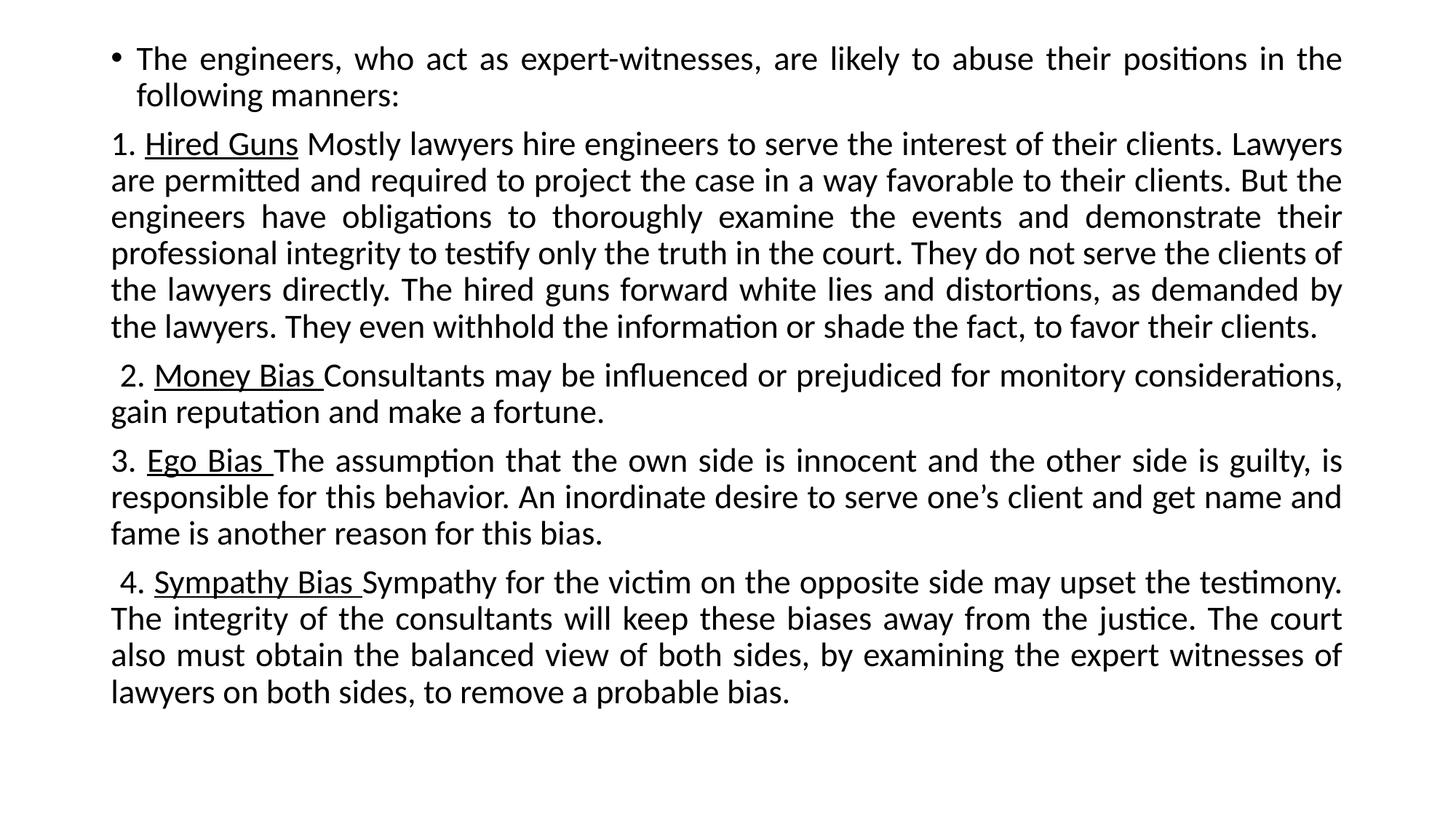

The engineers, who act as expert-witnesses, are likely to abuse their positions in the following manners:
1. Hired Guns Mostly lawyers hire engineers to serve the interest of their clients. Lawyers are permitted and required to project the case in a way favorable to their clients. But the engineers have obligations to thoroughly examine the events and demonstrate their professional integrity to testify only the truth in the court. They do not serve the clients of the lawyers directly. The hired guns forward white lies and distortions, as demanded by the lawyers. They even withhold the information or shade the fact, to favor their clients.
 2. Money Bias Consultants may be influenced or prejudiced for monitory considerations, gain reputation and make a fortune.
3. Ego Bias The assumption that the own side is innocent and the other side is guilty, is responsible for this behavior. An inordinate desire to serve one’s client and get name and fame is another reason for this bias.
 4. Sympathy Bias Sympathy for the victim on the opposite side may upset the testimony. The integrity of the consultants will keep these biases away from the justice. The court also must obtain the balanced view of both sides, by examining the expert witnesses of lawyers on both sides, to remove a probable bias.